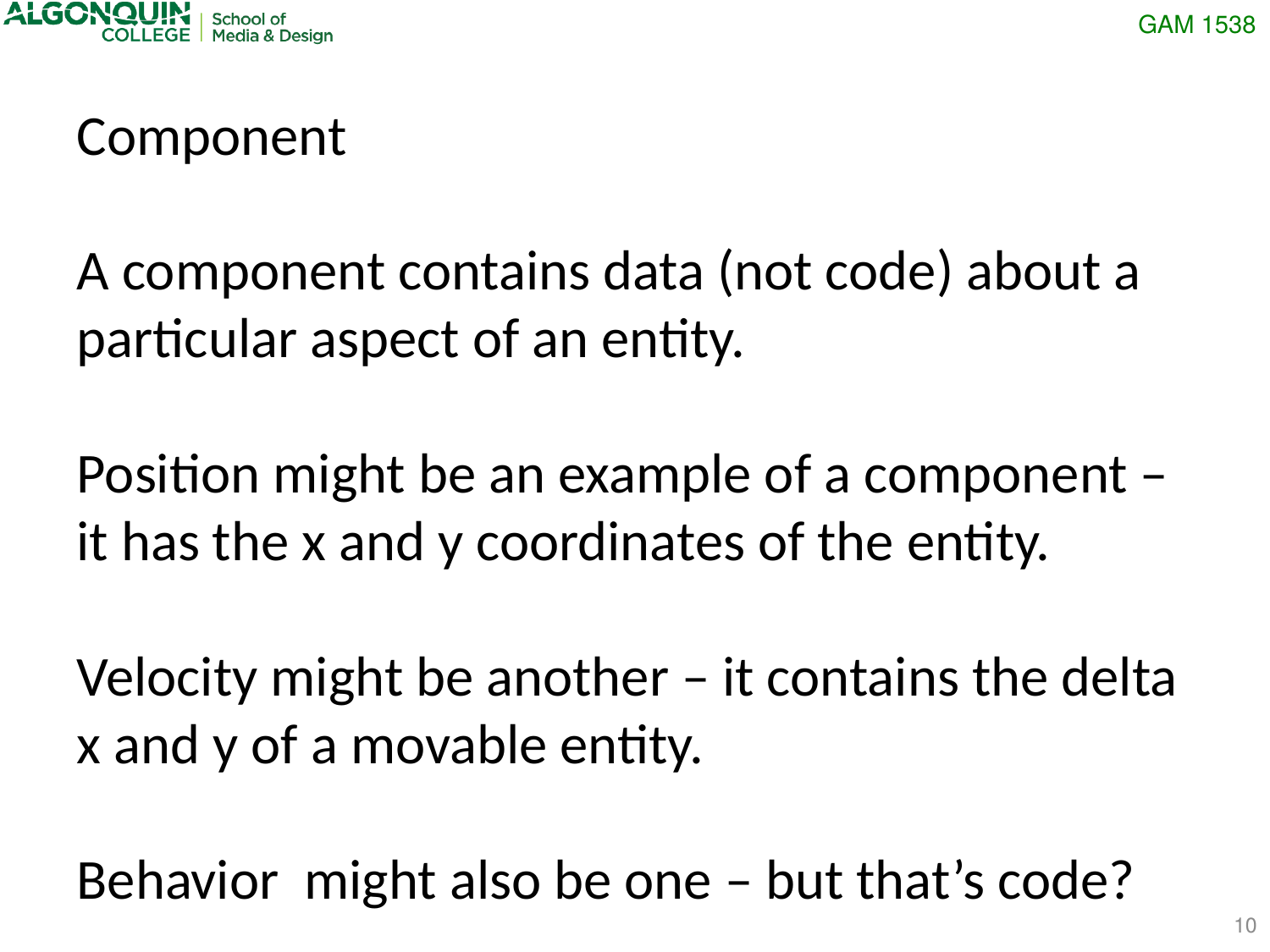

Component

A component contains data (not code) about a particular aspect of an entity.

Position might be an example of a component – it has the x and y coordinates of the entity.

Velocity might be another – it contains the delta x and y of a movable entity.

Behavior  might also be one – but that’s code?
10